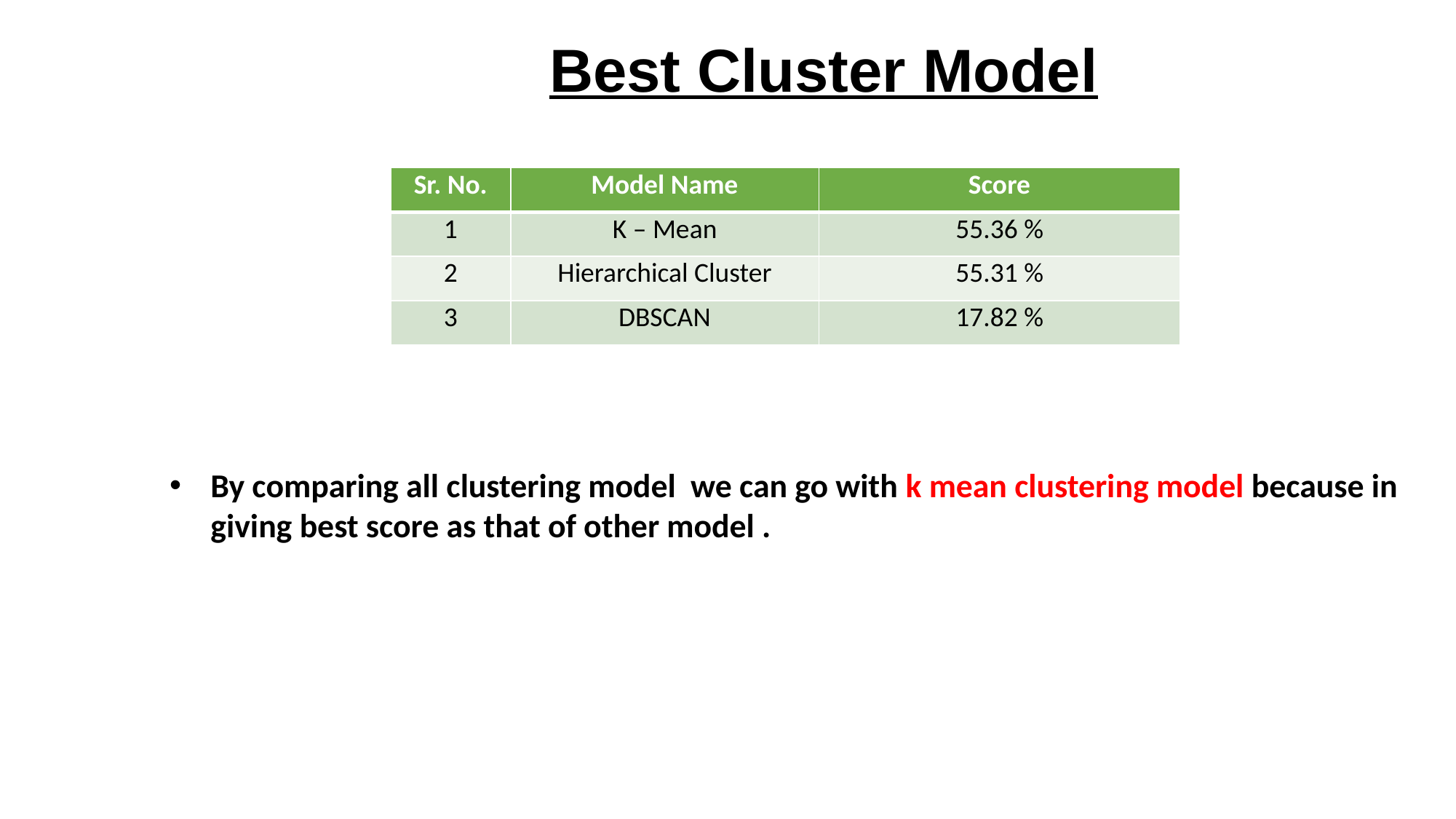

Best Cluster Model
| Sr. No. | Model Name | Score |
| --- | --- | --- |
| 1 | K – Mean | 55.36 % |
| 2 | Hierarchical Cluster | 55.31 % |
| 3 | DBSCAN | 17.82 % |
By comparing all clustering model  we can go with k mean clustering model because in giving best score as that of other model .